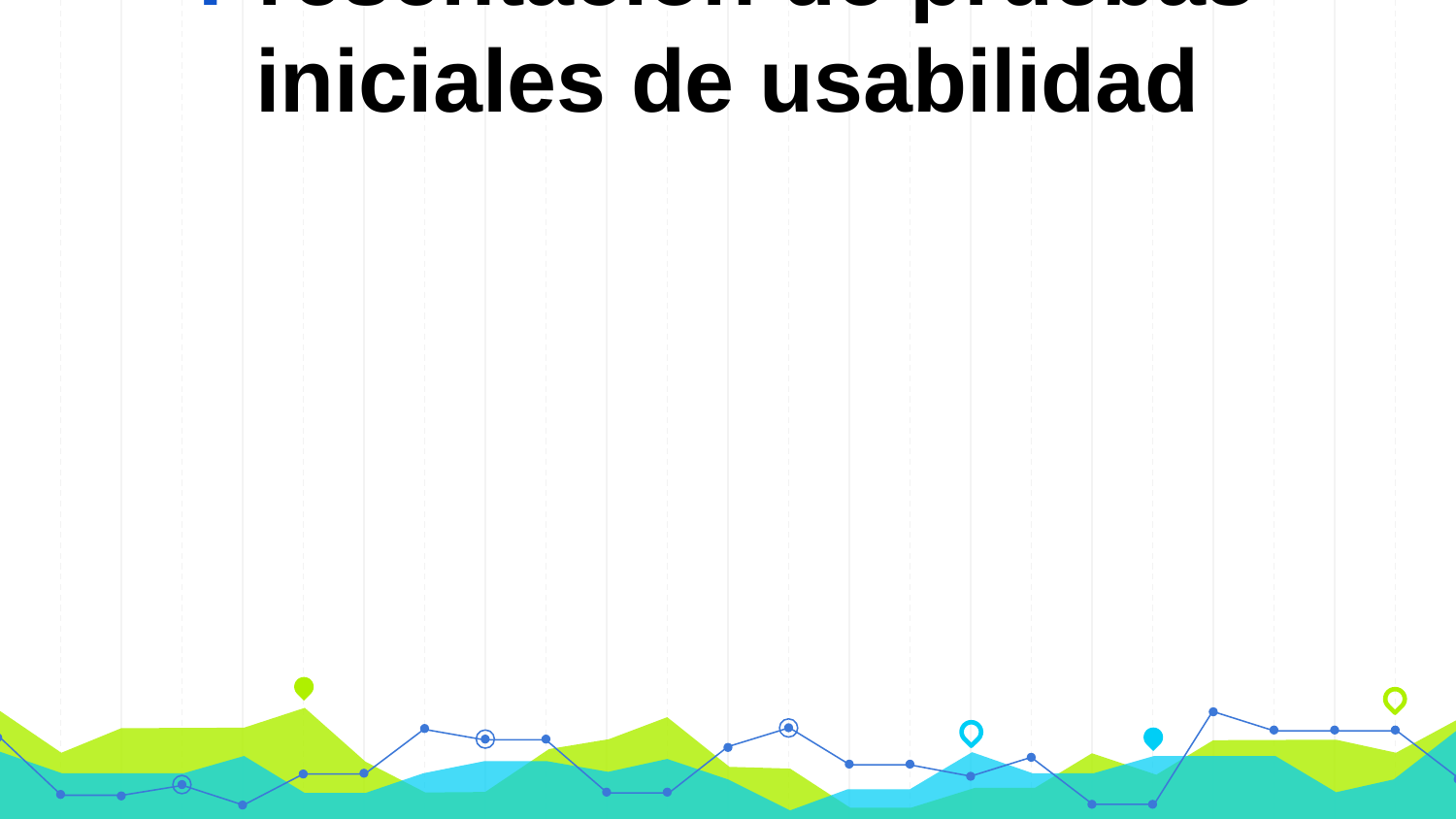

# Presentación de pruebas iniciales de usabilidad